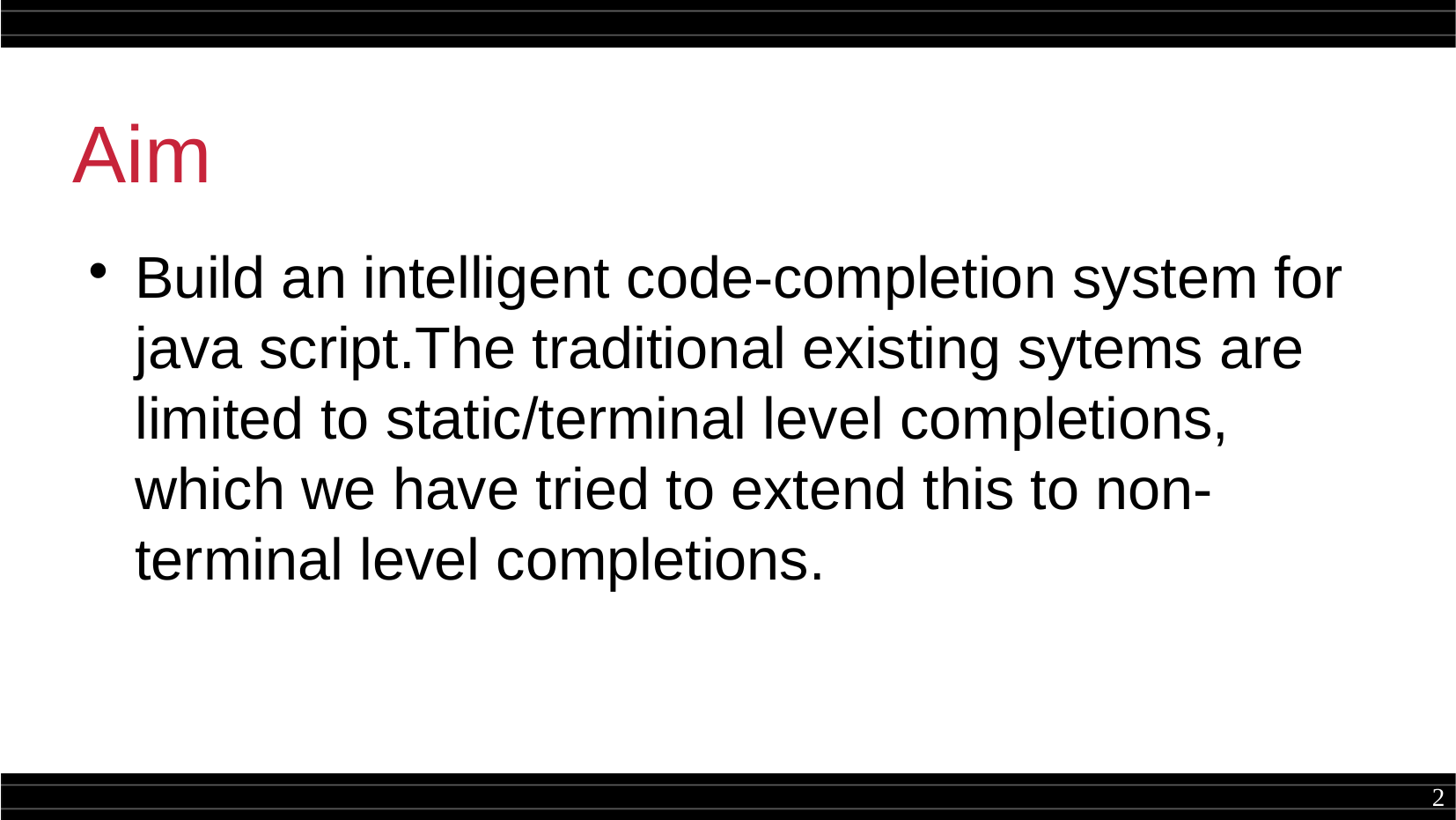

Aim
Build an intelligent code-completion system for java script.The traditional existing sytems are limited to static/terminal level completions, which we have tried to extend this to non- terminal level completions.